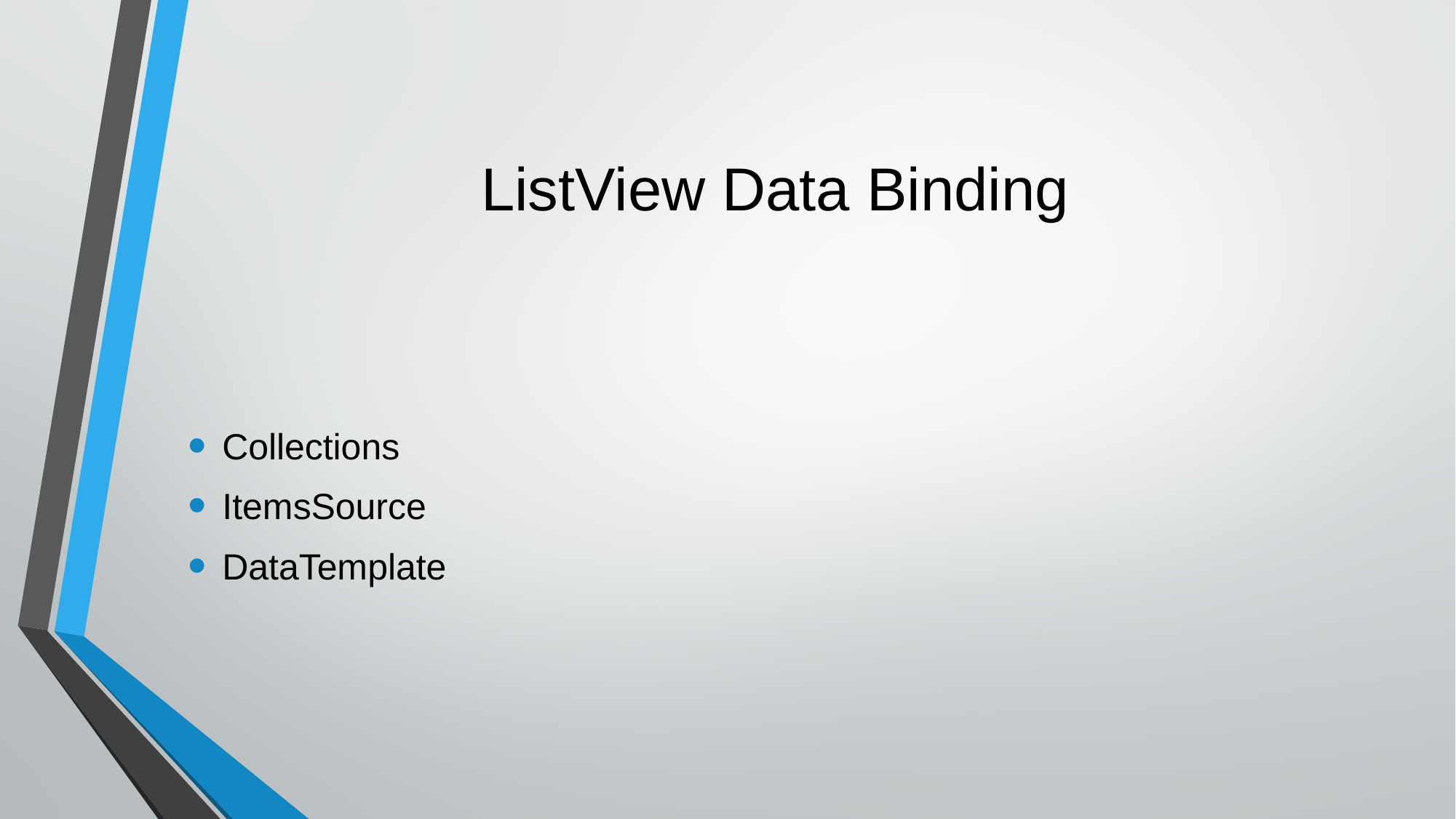

# ListView Data Binding
Collections
ItemsSource
DataTemplate